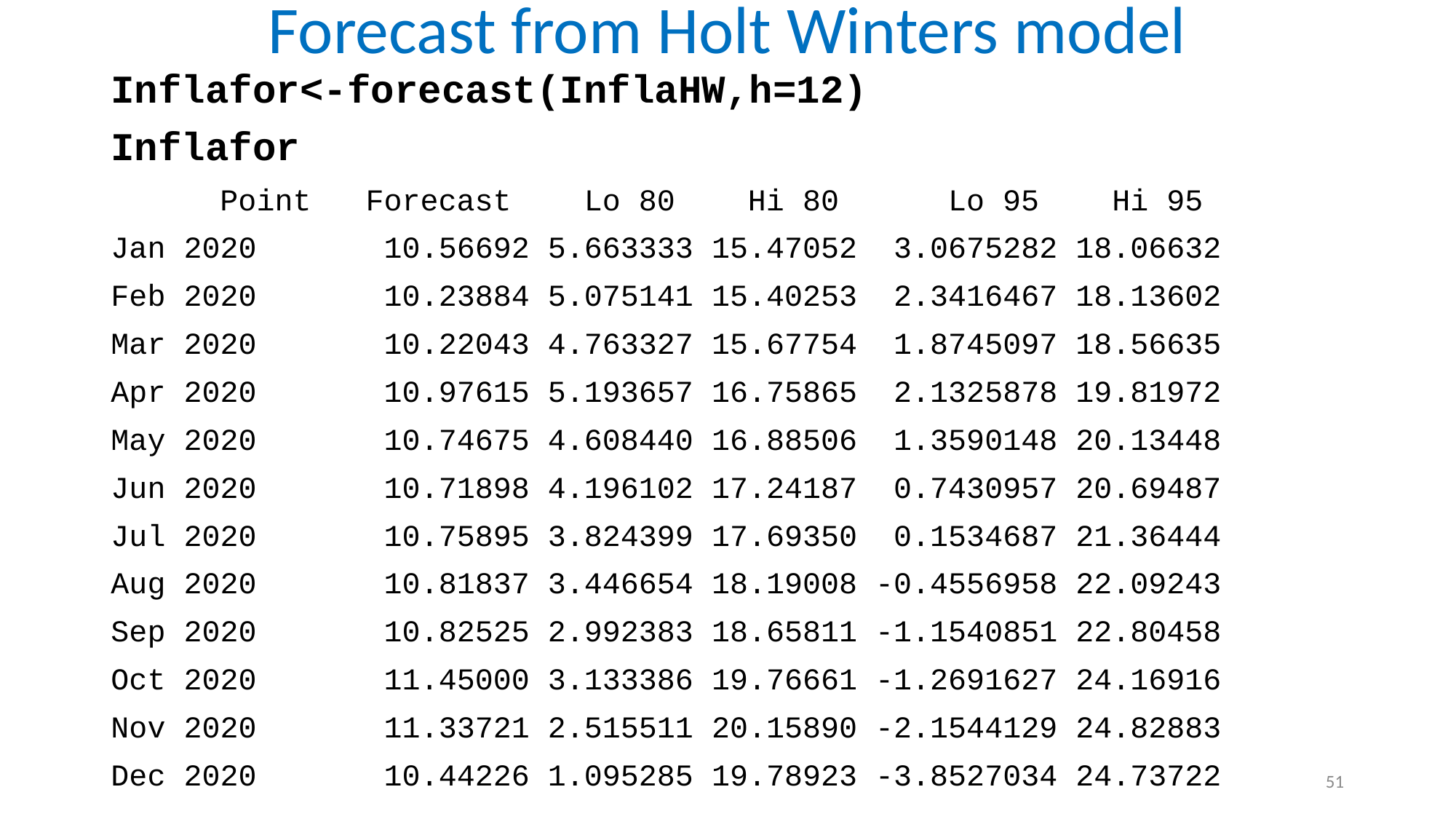

# Forecast from Holt Winters model
Inflafor<-forecast(InflaHW,h=12)
Inflafor
      Point   Forecast    Lo 80    Hi 80      Lo 95    Hi 95
Jan 2020       10.56692 5.663333 15.47052  3.0675282 18.06632
Feb 2020       10.23884 5.075141 15.40253  2.3416467 18.13602
Mar 2020       10.22043 4.763327 15.67754  1.8745097 18.56635
Apr 2020       10.97615 5.193657 16.75865  2.1325878 19.81972
May 2020       10.74675 4.608440 16.88506  1.3590148 20.13448
Jun 2020       10.71898 4.196102 17.24187  0.7430957 20.69487
Jul 2020       10.75895 3.824399 17.69350  0.1534687 21.36444
Aug 2020       10.81837 3.446654 18.19008 -0.4556958 22.09243
Sep 2020       10.82525 2.992383 18.65811 -1.1540851 22.80458
Oct 2020       11.45000 3.133386 19.76661 -1.2691627 24.16916
Nov 2020       11.33721 2.515511 20.15890 -2.1544129 24.82883
Dec 2020       10.44226 1.095285 19.78923 -3.8527034 24.73722

51